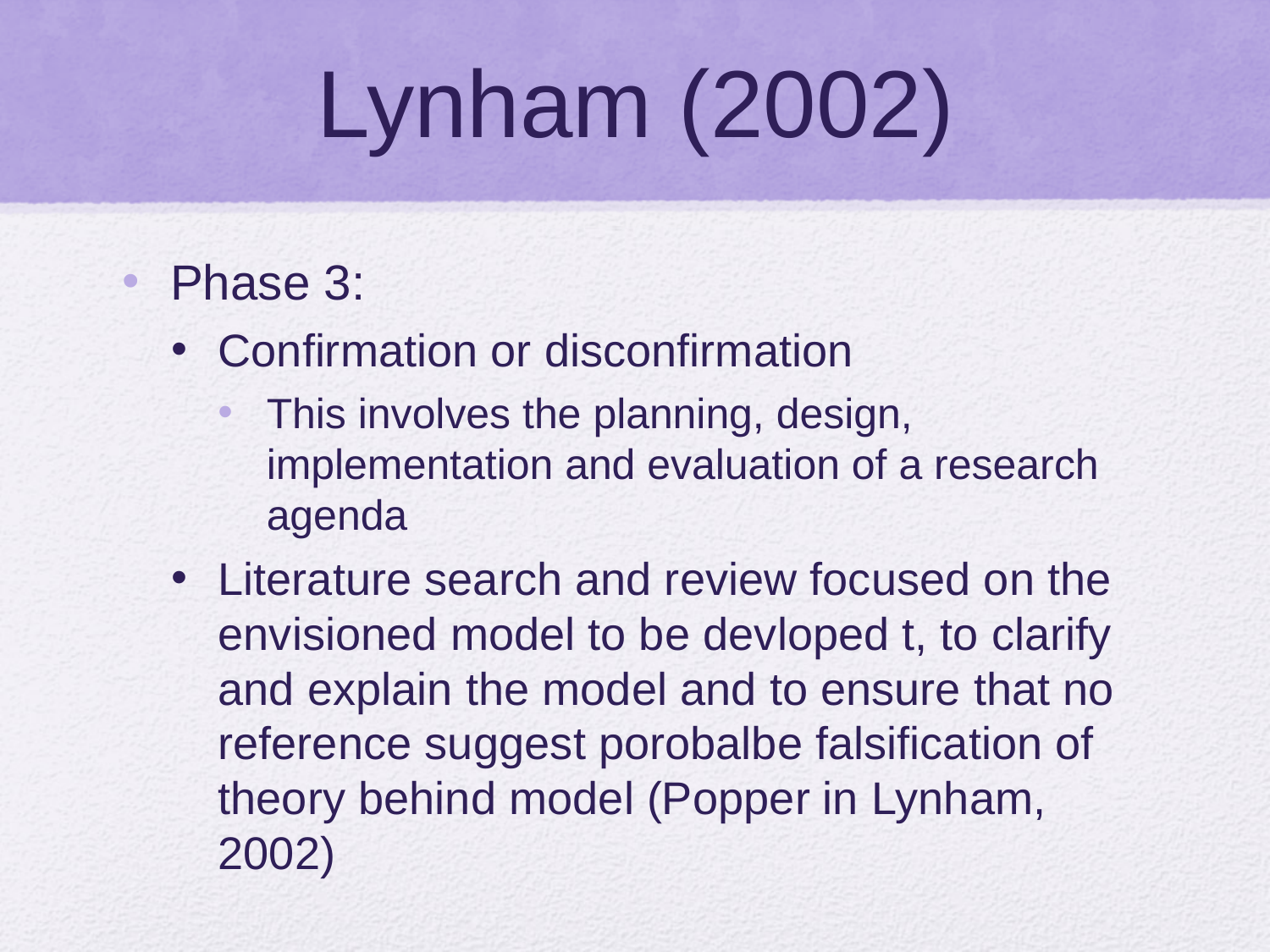

# Lynham (2002)
Phase 3:
Confirmation or disconfirmation
This involves the planning, design, implementation and evaluation of a research agenda
Literature search and review focused on the envisioned model to be devloped t, to clarify and explain the model and to ensure that no reference suggest porobalbe falsification of theory behind model (Popper in Lynham, 2002)